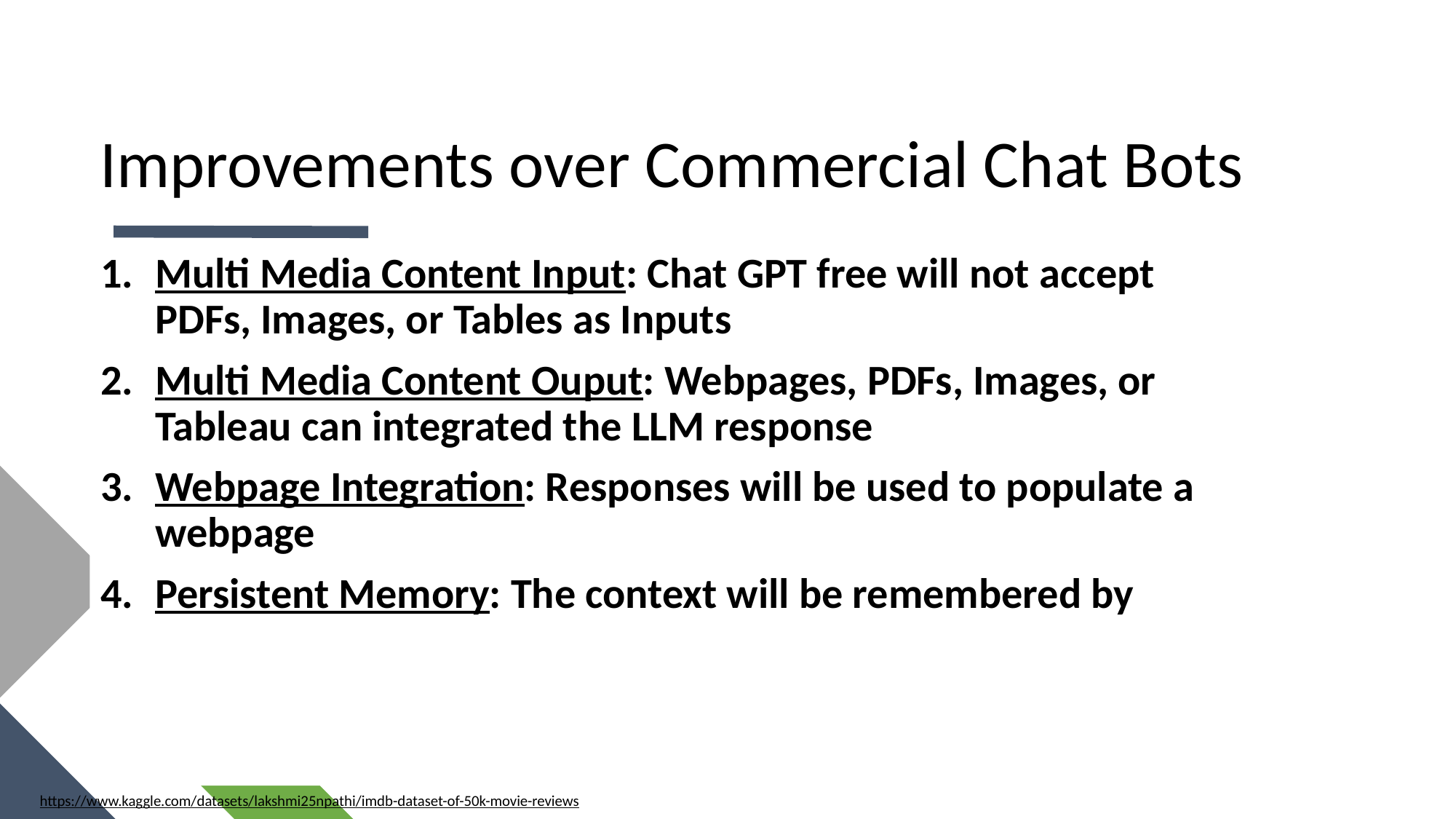

# Improvements over Commercial Chat Bots
Multi Media Content Input: Chat GPT free will not accept PDFs, Images, or Tables as Inputs
Multi Media Content Ouput: Webpages, PDFs, Images, or Tableau can integrated the LLM response
Webpage Integration: Responses will be used to populate a webpage
Persistent Memory: The context will be remembered by
2
https://www.kaggle.com/datasets/lakshmi25npathi/imdb-dataset-of-50k-movie-reviews